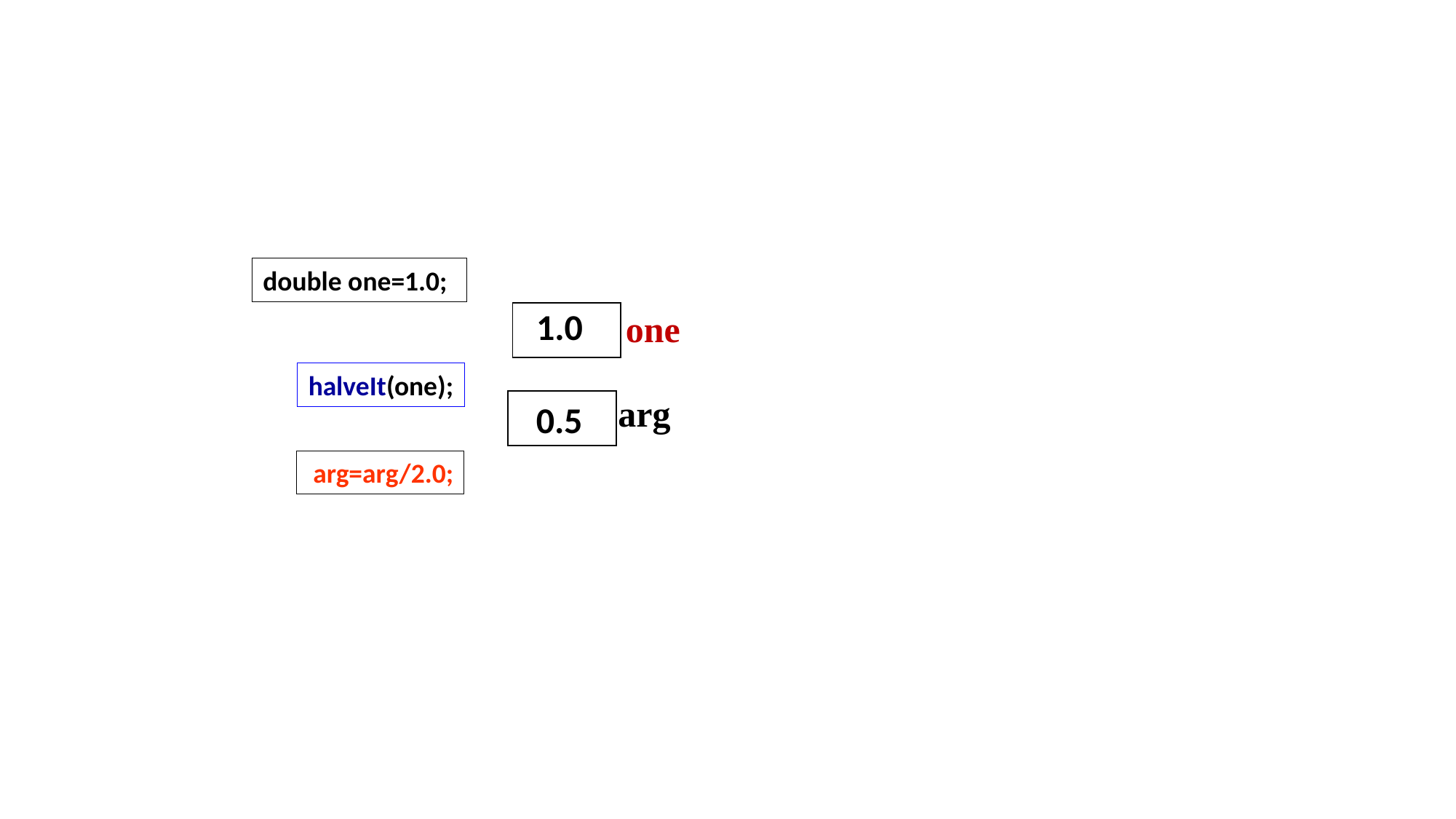

#

double one=1.0;
1.0
one

halveIt(one);
arg

0.5
 arg=arg/2.0;
53